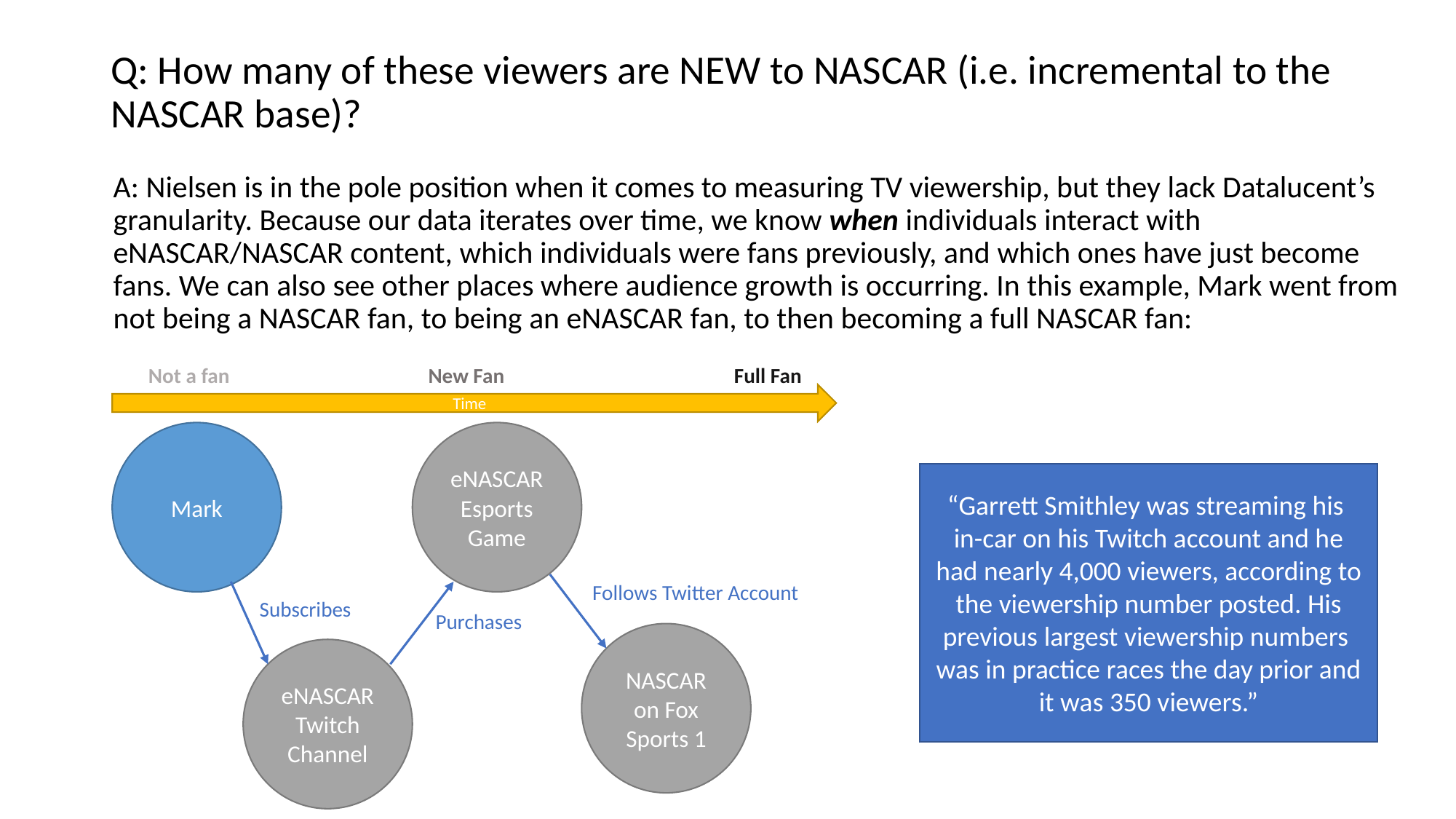

# Q: How many of these viewers are NEW to NASCAR (i.e. incremental to the NASCAR base)?
A: Nielsen is in the pole position when it comes to measuring TV viewership, but they lack Datalucent’s granularity. Because our data iterates over time, we know when individuals interact with eNASCAR/NASCAR content, which individuals were fans previously, and which ones have just become fans. We can also see other places where audience growth is occurring. In this example, Mark went from not being a NASCAR fan, to being an eNASCAR fan, to then becoming a full NASCAR fan:

Full Fan
Not a fan
New Fan
Time
Mark
eNASCAR Esports Game
“Garrett Smithley was streaming his
in-car on his Twitch account and he had nearly 4,000 viewers, according to the viewership number posted. His previous largest viewership numbers
was in practice races the day prior and it was 350 viewers.”

Follows Twitter Account
Subscribes
Purchases
NASCAR
on Fox Sports 1
eNASCAR Twitch Channel